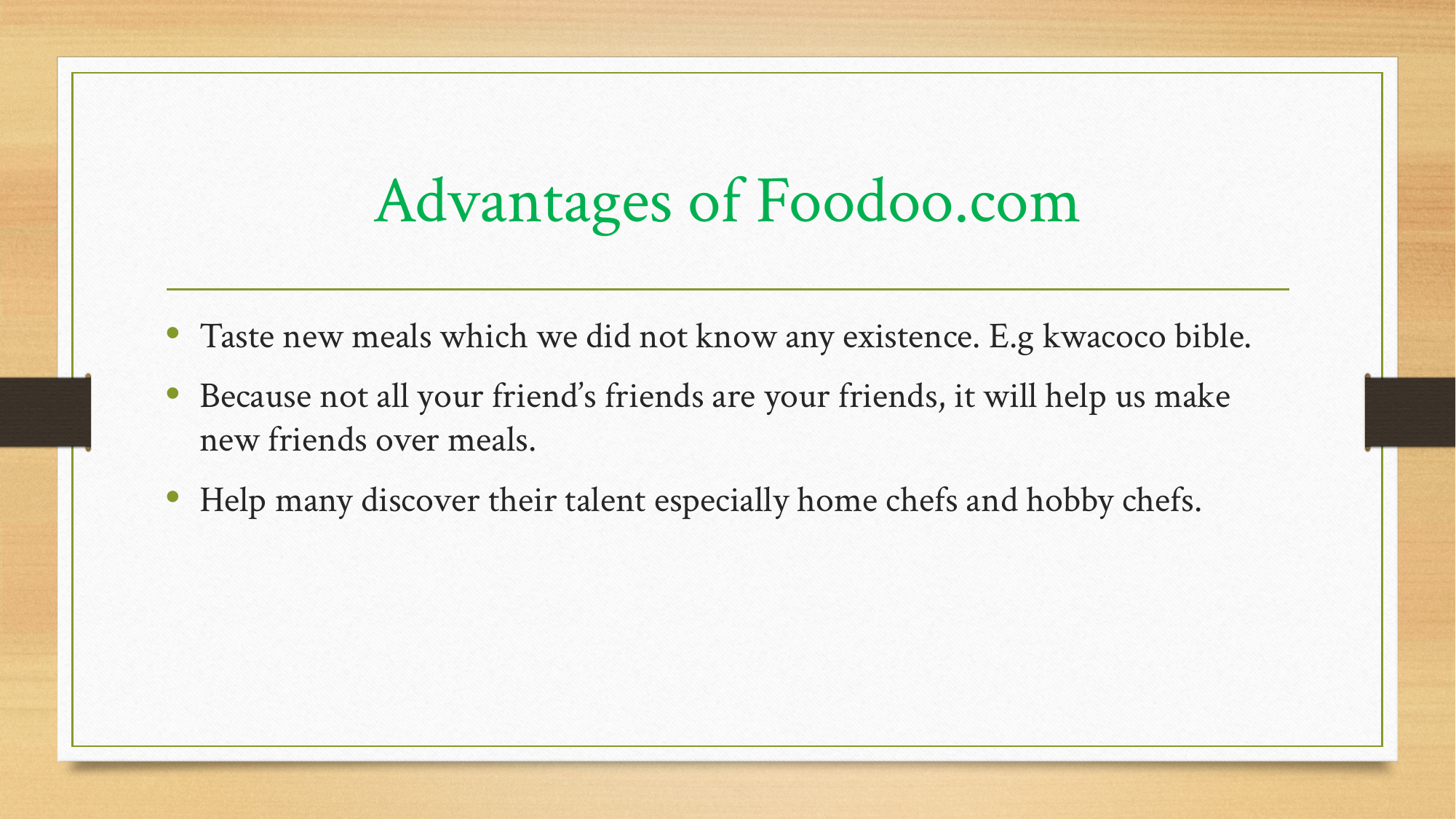

# Advantages of Foodoo.com
Taste new meals which we did not know any existence. E.g kwacoco bible.
Because not all your friend’s friends are your friends, it will help us make new friends over meals.
Help many discover their talent especially home chefs and hobby chefs.